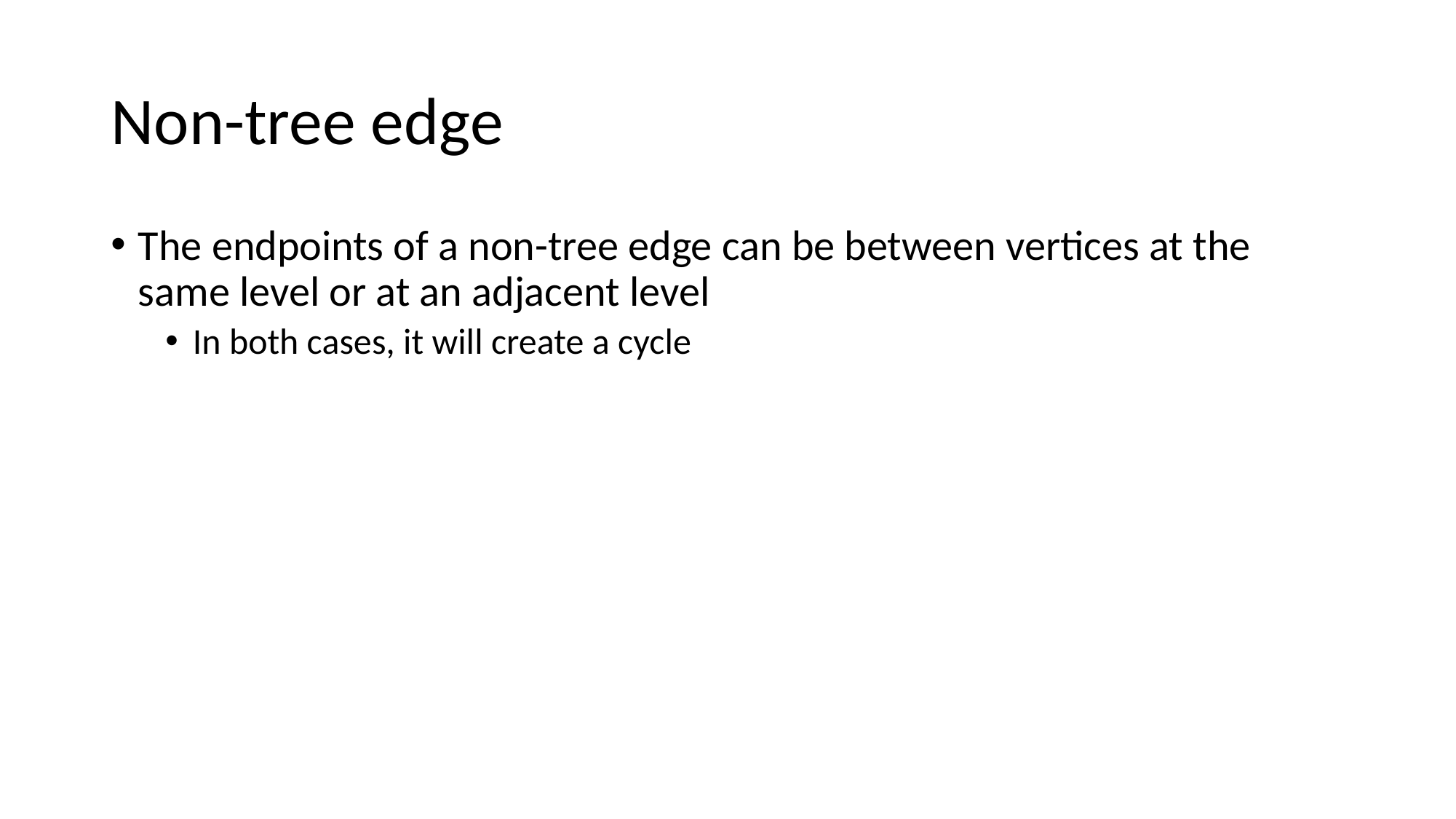

# Non-tree edge
The endpoints of a non-tree edge can be between vertices at the same level or at an adjacent level
In both cases, it will create a cycle